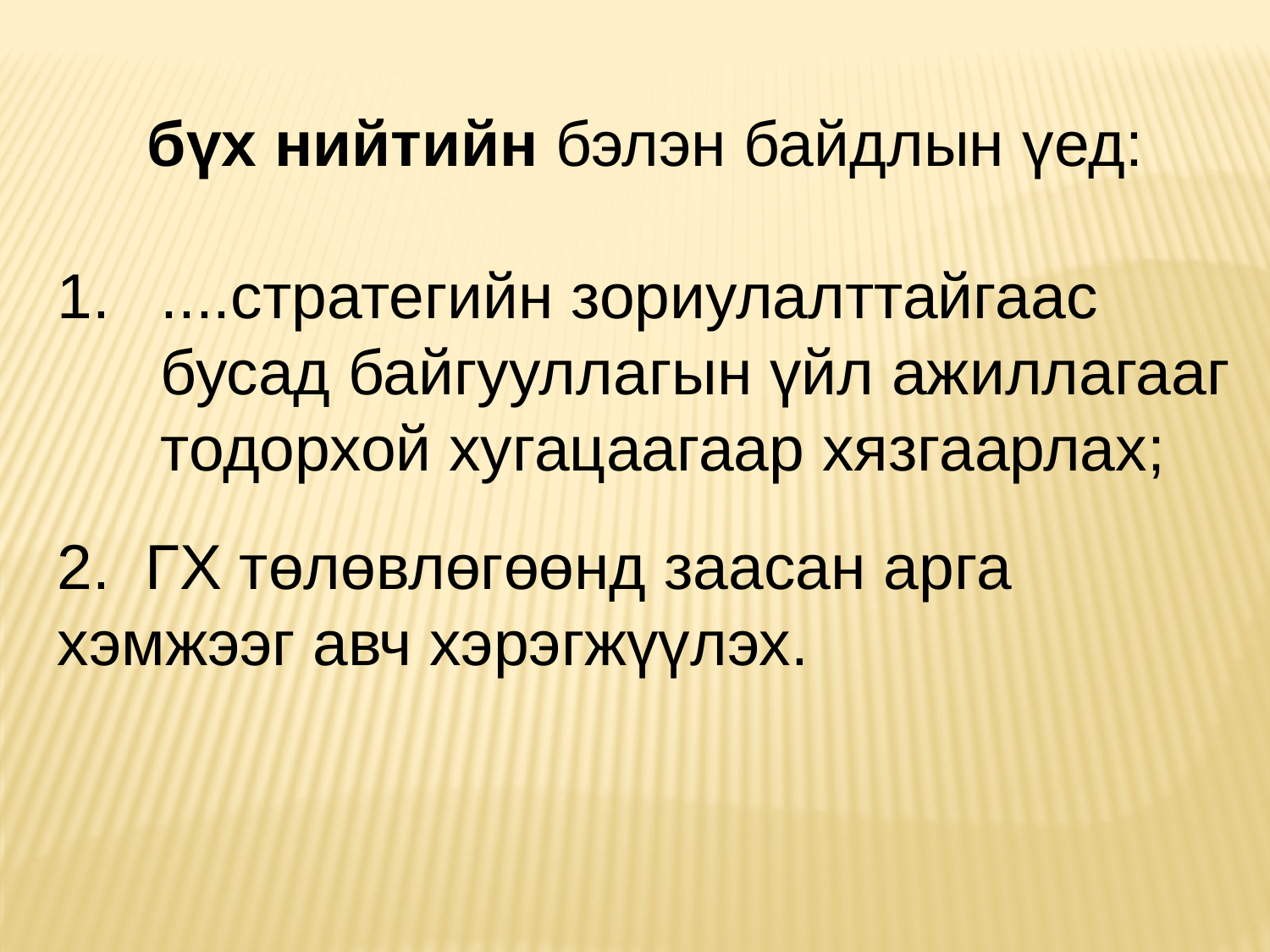

бүх нийтийн бэлэн байдлын үед:

....стратегийн зориулалттайгаас бусад байгууллагын үйл ажиллагааг тодорхой хугацаагаар хязгаарлах;

2.  ГХ төлөвлөгөөнд заасан арга хэмжээг авч хэрэгжүүлэх.